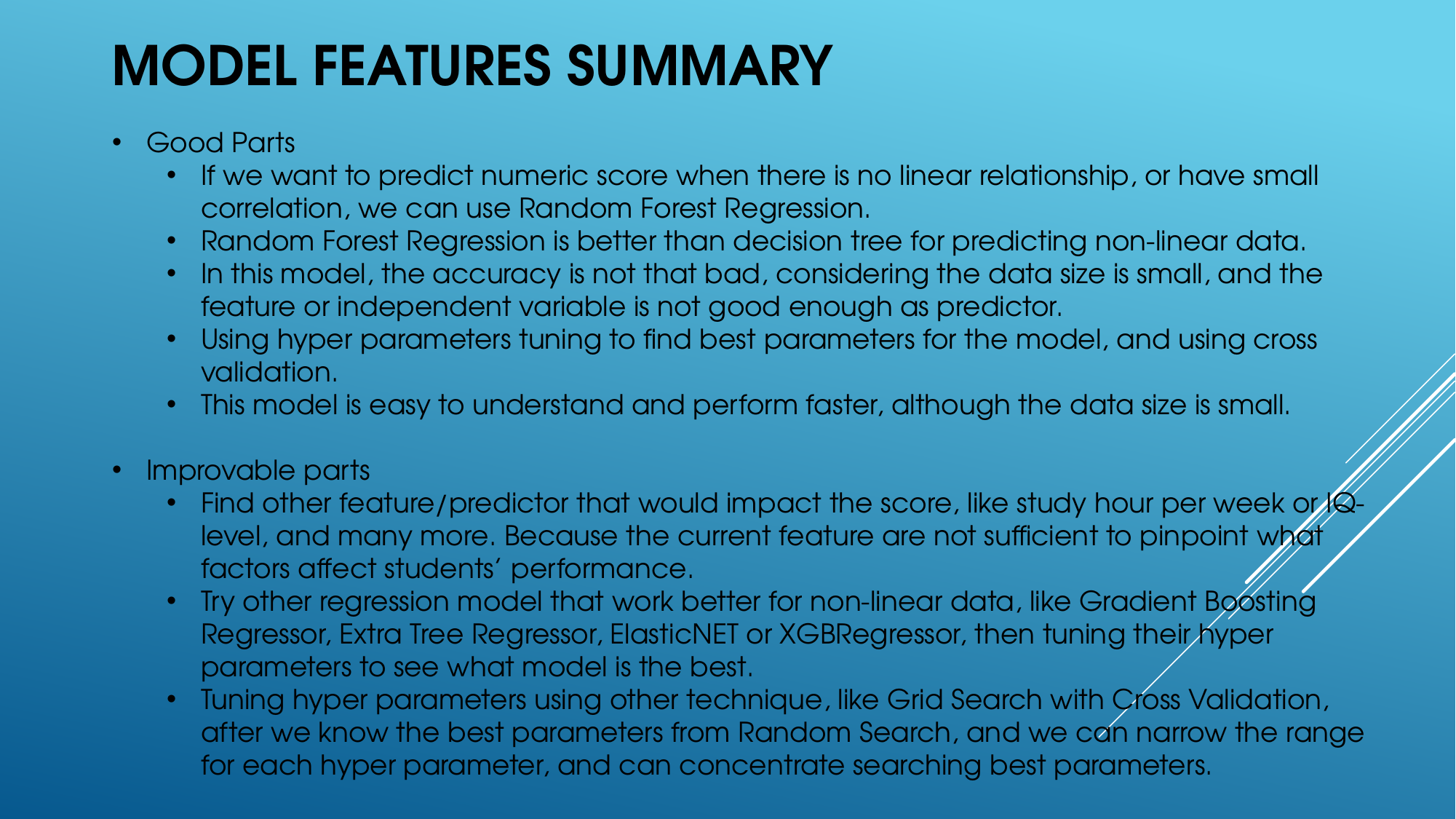

Model fEATURES Summary
Good Parts
If we want to predict numeric score when there is no linear relationship, or have small correlation, we can use Random Forest Regression.
Random Forest Regression is better than decision tree for predicting non-linear data.
In this model, the accuracy is not that bad, considering the data size is small, and the feature or independent variable is not good enough as predictor.
Using hyper parameters tuning to find best parameters for the model, and using cross validation.
This model is easy to understand and perform faster, although the data size is small.

Improvable parts
Find other feature/predictor that would impact the score, like study hour per week or IQ-level, and many more. Because the current feature are not sufficient to pinpoint what factors affect students’ performance.
Try other regression model that work better for non-linear data, like Gradient Boosting Regressor, Extra Tree Regressor, ElasticNET or XGBRegressor, then tuning their hyper parameters to see what model is the best.
Tuning hyper parameters using other technique, like Grid Search with Cross Validation, after we know the best parameters from Random Search, and we can narrow the range for each hyper parameter, and can concentrate searching best parameters.